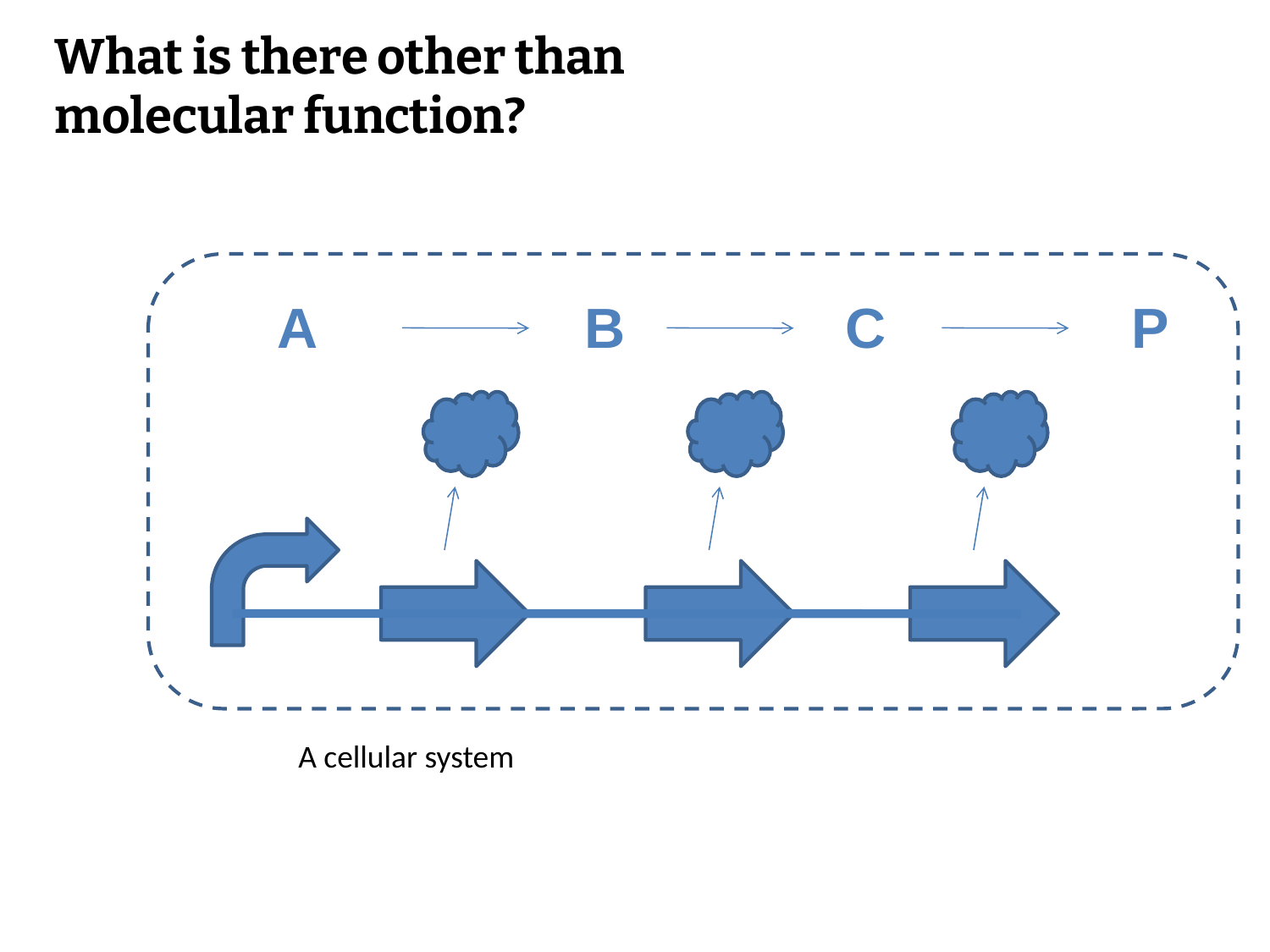

What is there other than
molecular function?

A
B
C
P

A cellular system